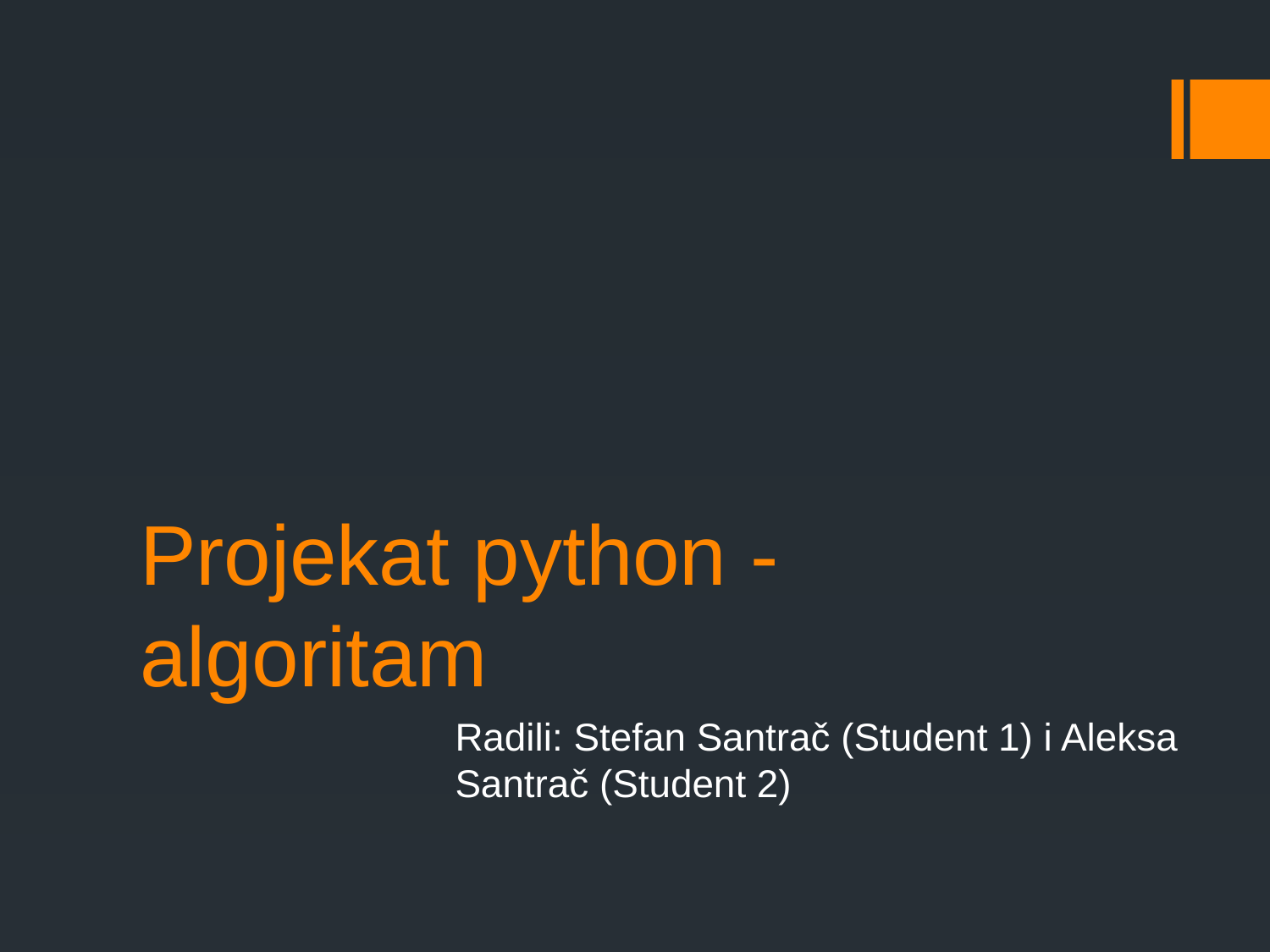

# Projekat python - algoritam
Radili: Stefan Santrač (Student 1) i Aleksa Santrač (Student 2)